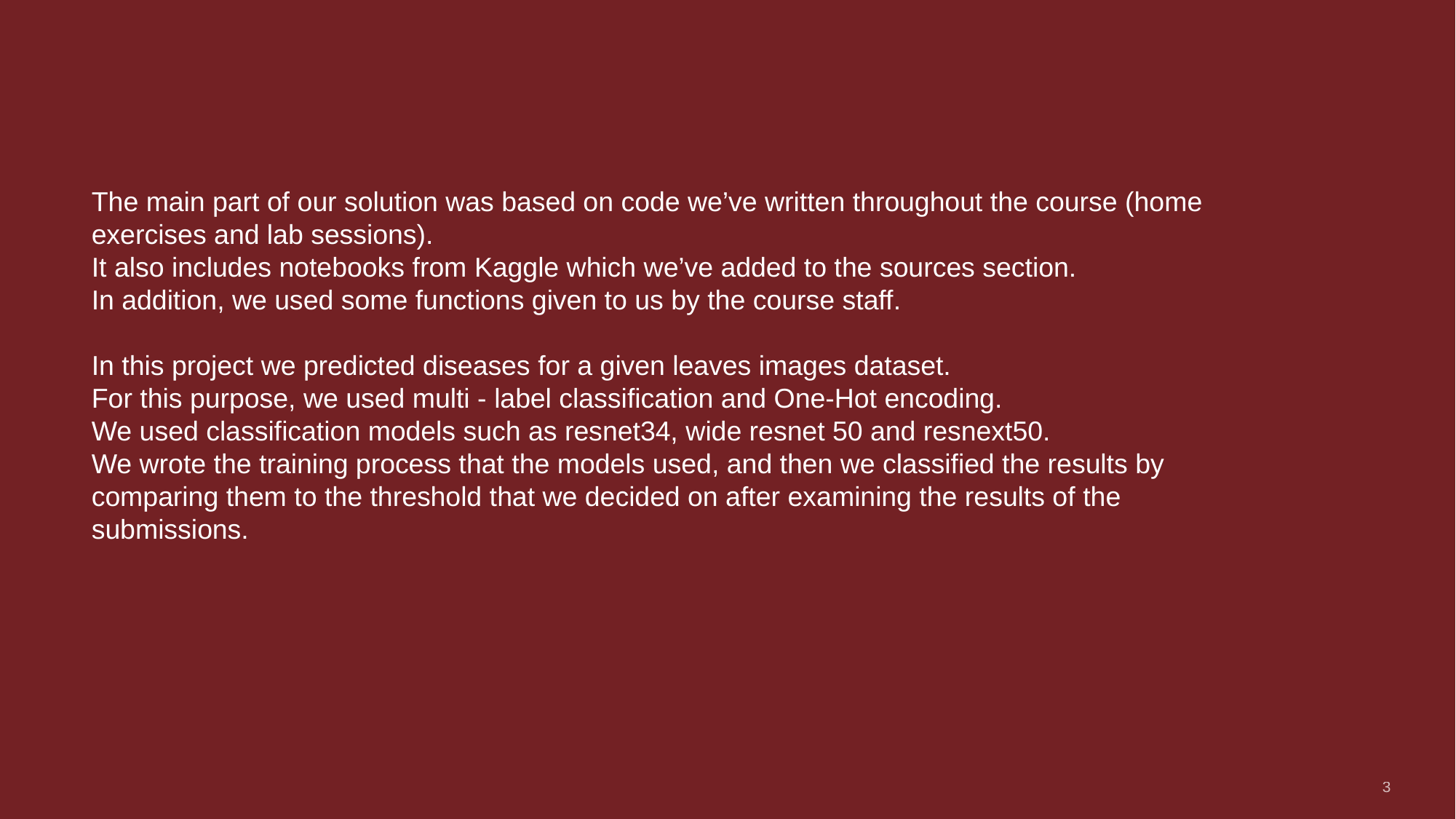

# Our solution
The main part of our solution was based on code we’ve written throughout the course (home exercises and lab sessions).
It also includes notebooks from Kaggle which we’ve added to the sources section.
In addition, we used some functions given to us by the course staff.

In this project we predicted diseases for a given leaves images dataset.
For this purpose, we used multi - label classification and One-Hot encoding.
We used classification models such as resnet34, wide resnet 50 and resnext50.
We wrote the training process that the models used, and then we classified the results by comparing them to the threshold that we decided on after examining the results of the submissions.
3